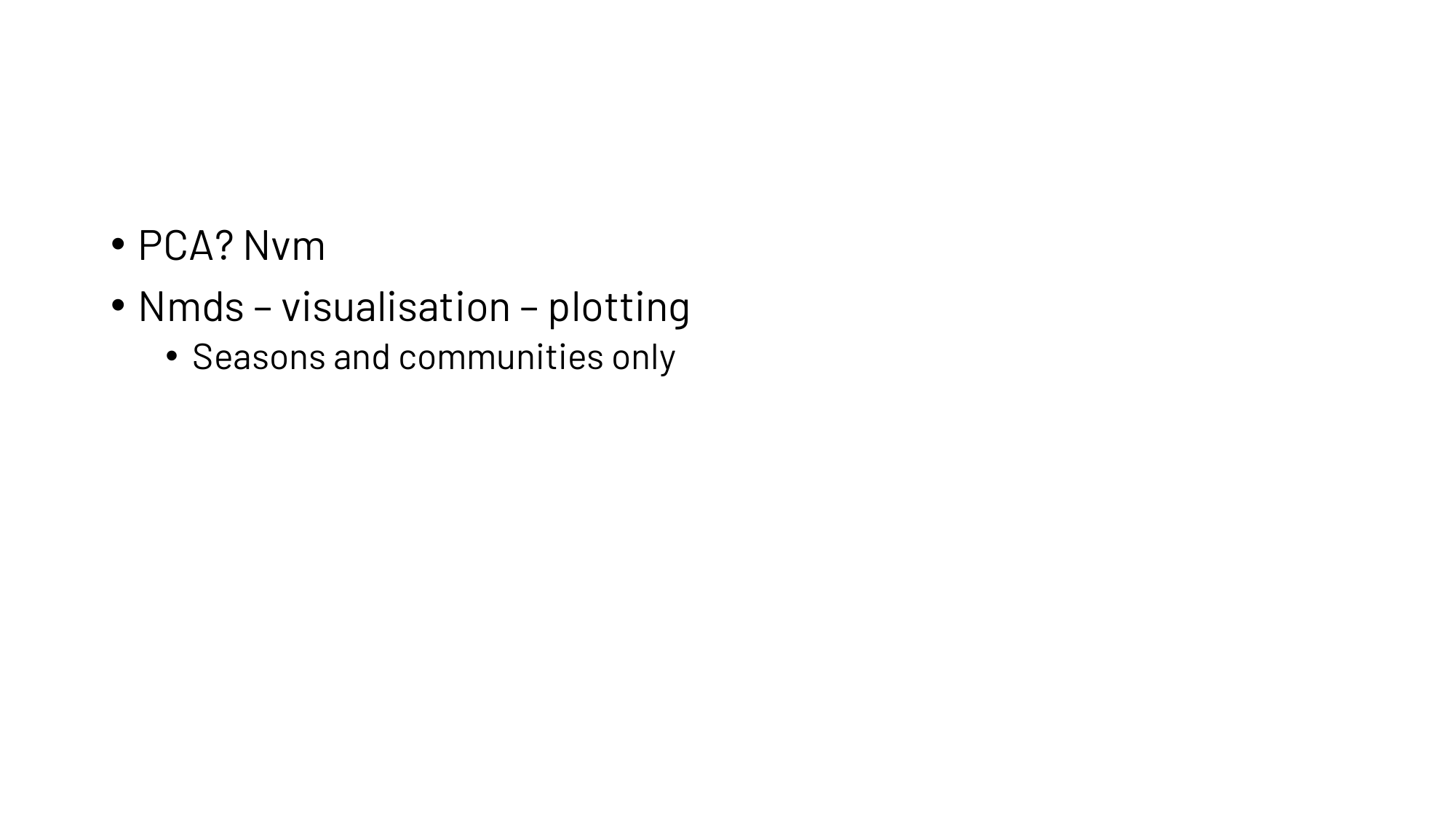

#
PCA? Nvm
Nmds – visualisation – plotting
Seasons and communities only